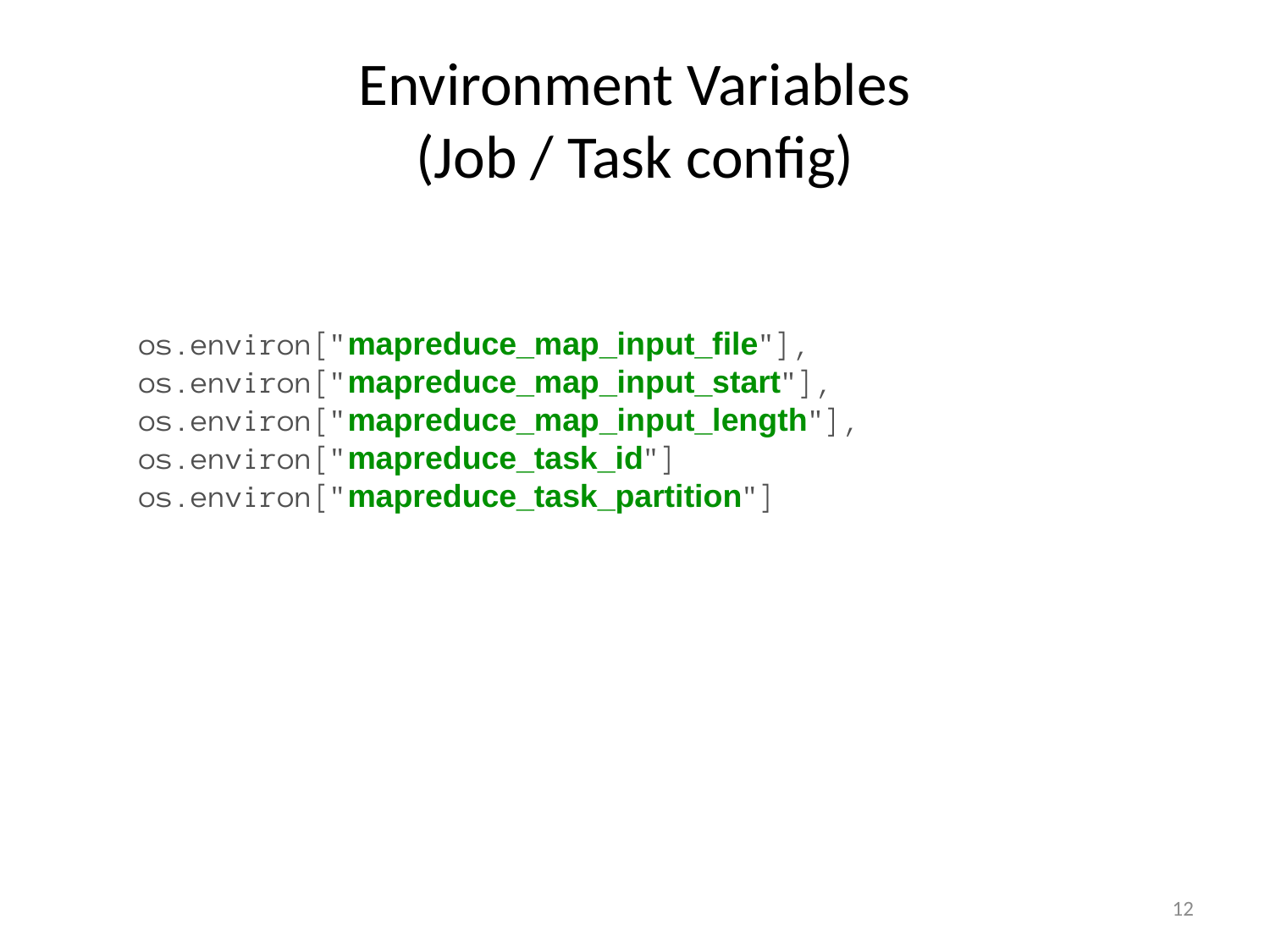

# Environment Variables (Job / Task config)
os.environ["mapreduce_map_input_file"],
os.environ["mapreduce_map_input_start"],
os.environ["mapreduce_map_input_length"],
os.environ["mapreduce_task_id"]
os.environ["mapreduce_task_partition"]
12